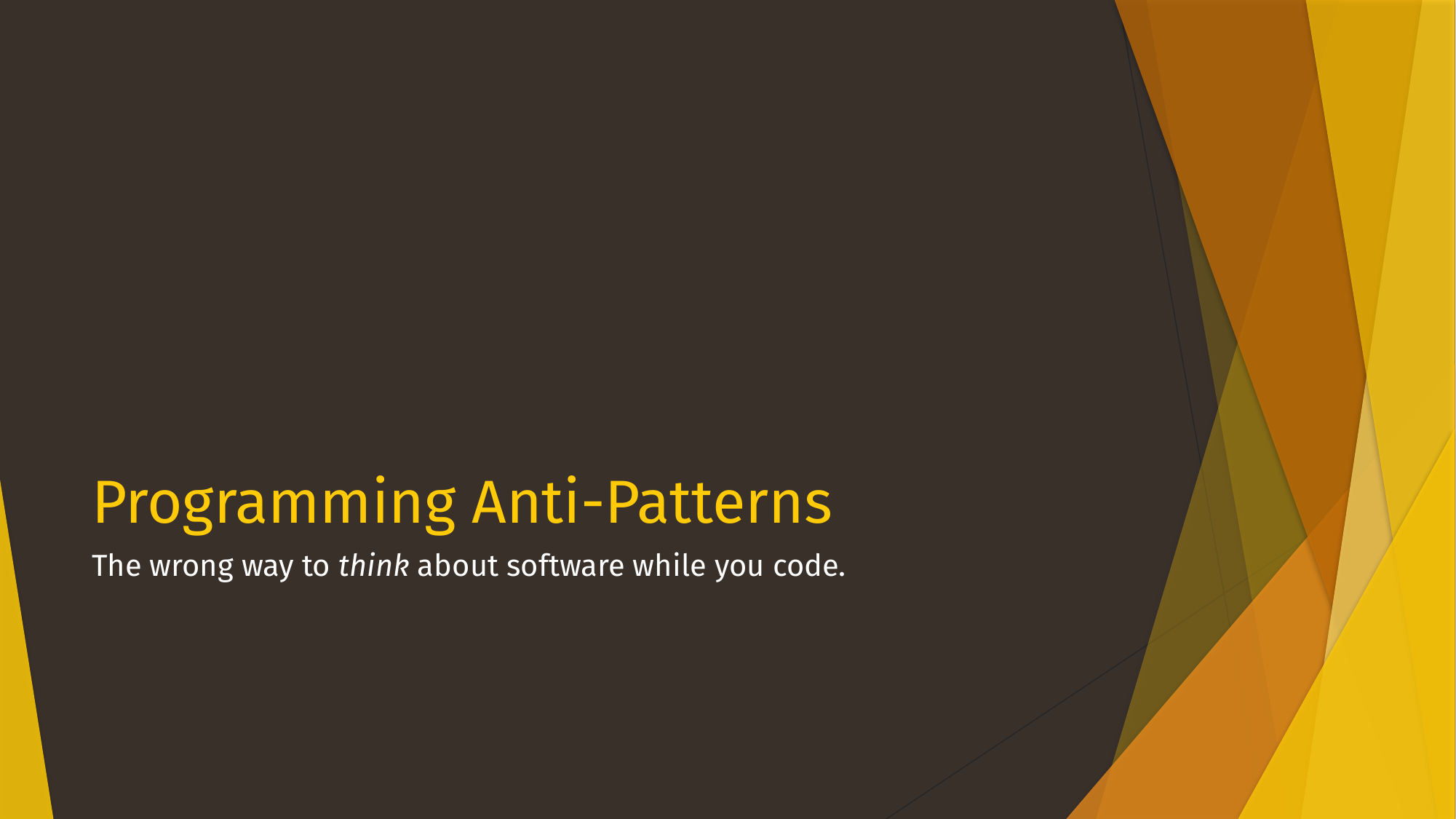

# Programming Anti-Patterns
The wrong way to think about software while you code.